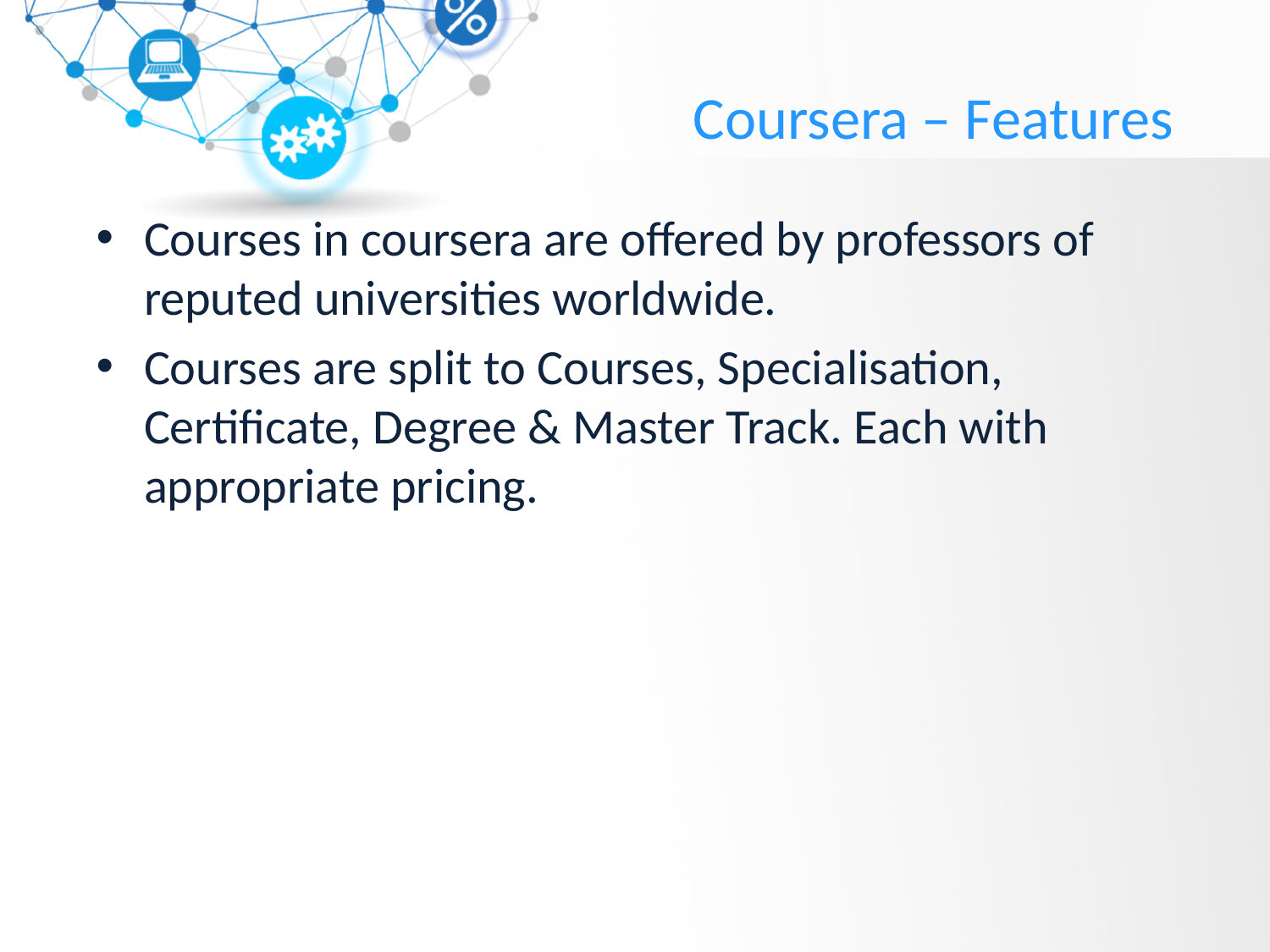

# Coursera – Features
Courses in coursera are offered by professors of reputed universities worldwide.
Courses are split to Courses, Specialisation, Certificate, Degree & Master Track. Each with appropriate pricing.